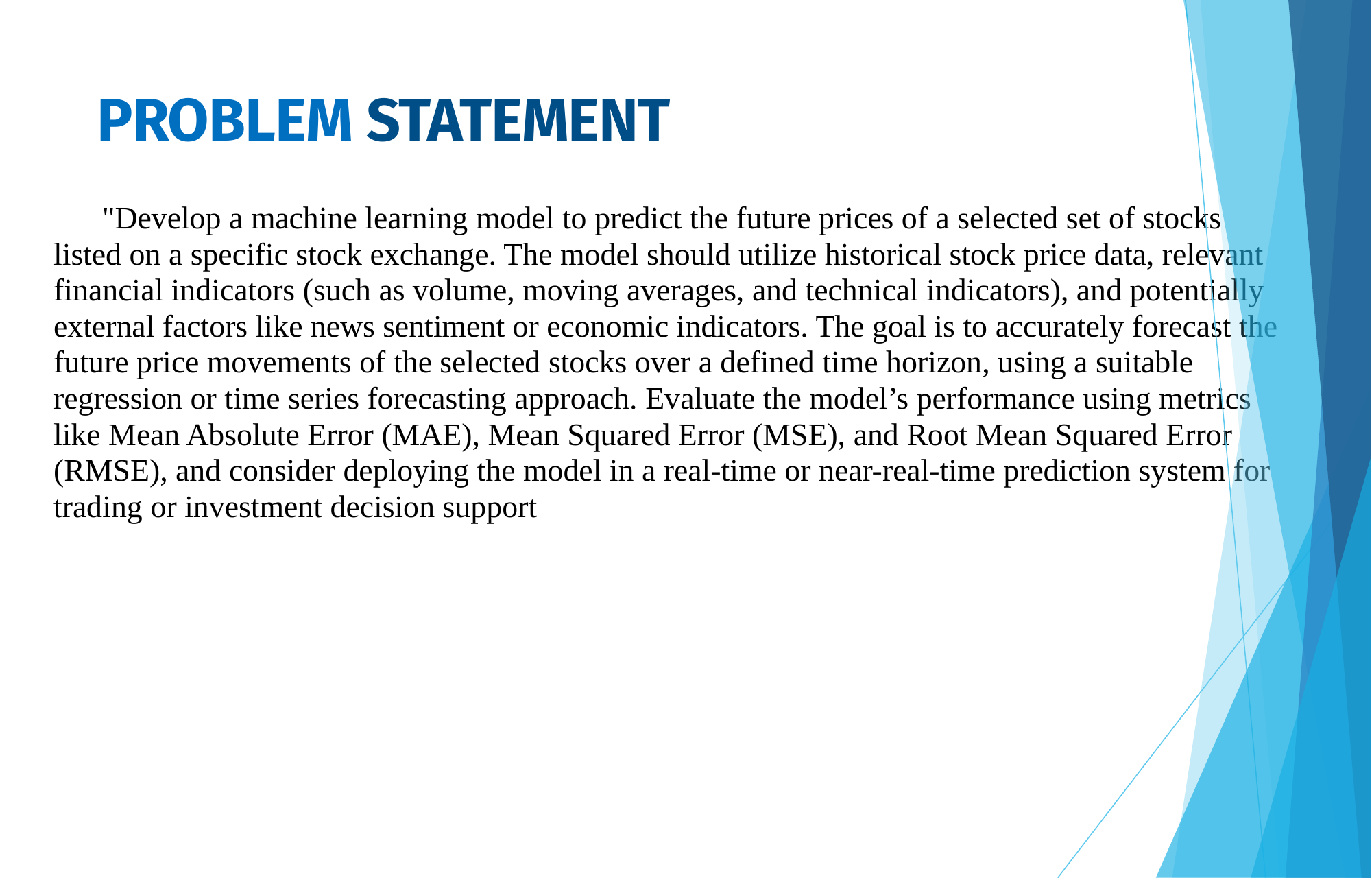

PROBLEM STATEMENT
"Develop a machine learning model to predict the future prices of a selected set of stocks listed on a specific stock exchange. The model should utilize historical stock price data, relevant financial indicators (such as volume, moving averages, and technical indicators), and potentially external factors like news sentiment or economic indicators. The goal is to accurately forecast the future price movements of the selected stocks over a defined time horizon, using a suitable regression or time series forecasting approach. Evaluate the model’s performance using metrics like Mean Absolute Error (MAE), Mean Squared Error (MSE), and Root Mean Squared Error (RMSE), and consider deploying the model in a real-time or near-real-time prediction system for trading or investment decision support